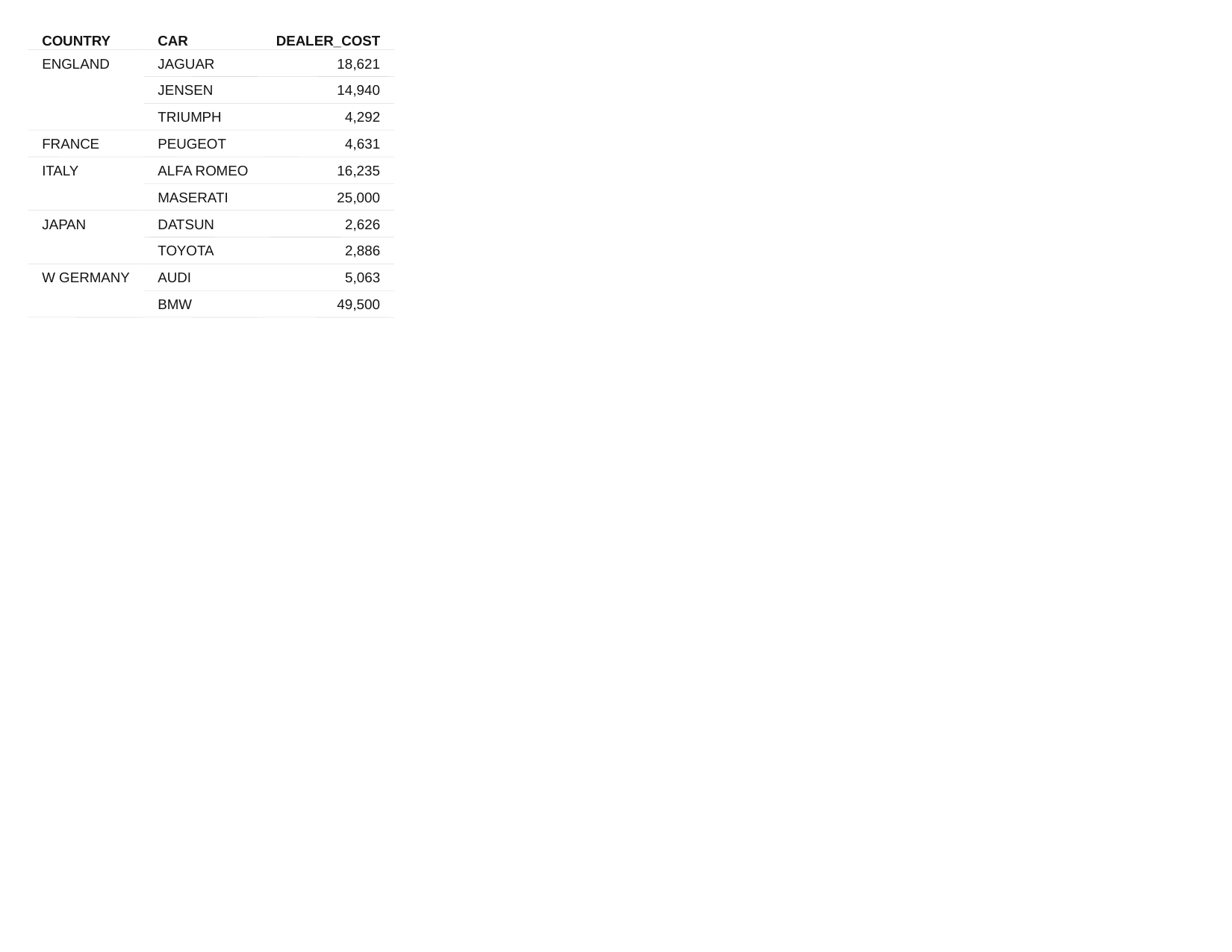

COUNTRY
CAR
DEALER_COST

ENGLAND
JAGUAR
18,621

JENSEN
14,940

TRIUMPH
4,292

FRANCE
PEUGEOT
4,631

ITALY
ALFA ROMEO
16,235

MASERATI
25,000

JAPAN
DATSUN
2,626

TOYOTA
2,886

W GERMANY
AUDI
5,063

BMW
49,500